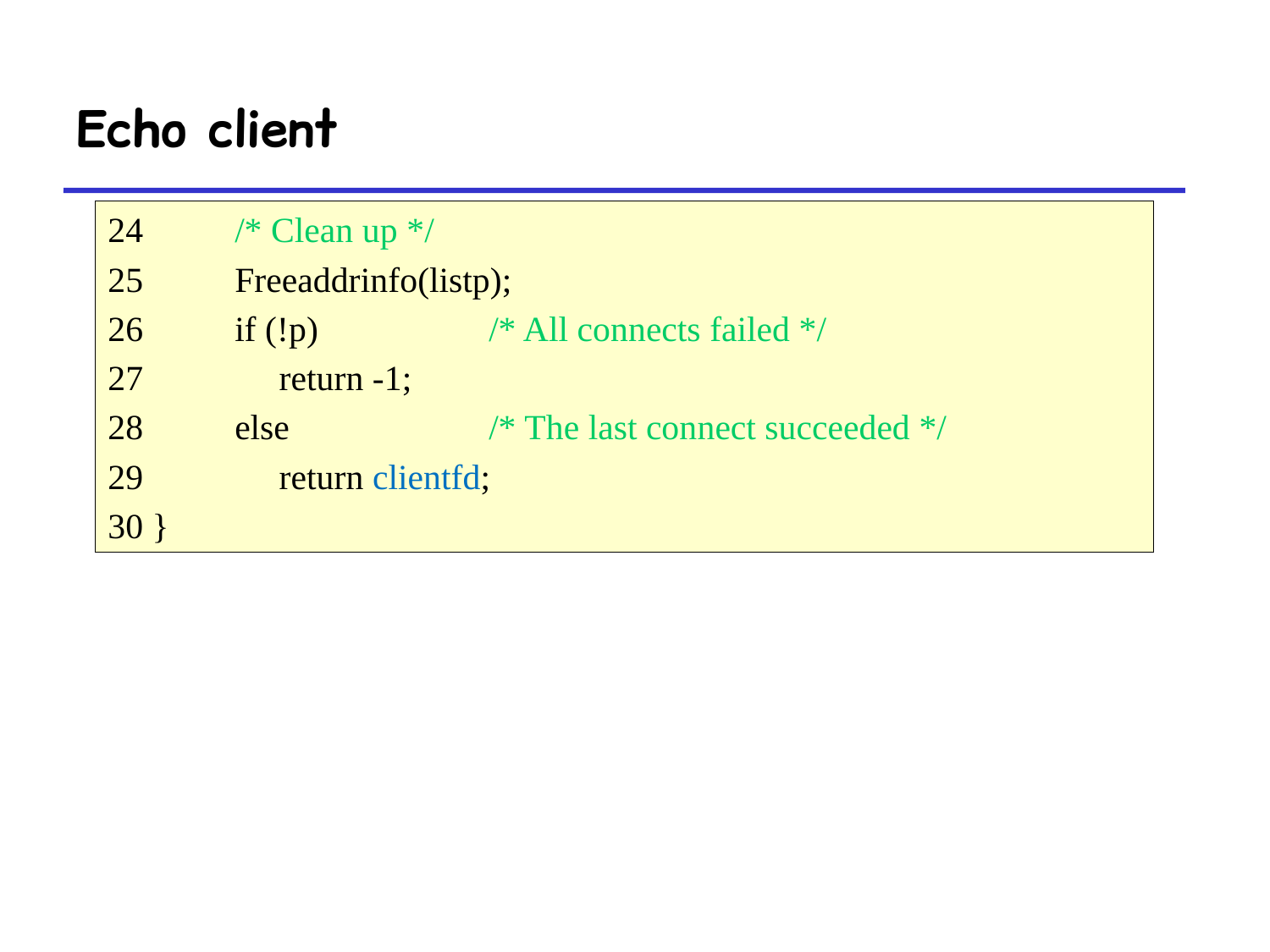

# Echo client
24 	/* Clean up */
25 	Freeaddrinfo(listp);
26 	if (!p) 		/* All connects failed */
27 	     return -1;
28 	else 		/* The last connect succeeded */
29 	     return clientfd;
30 }
24